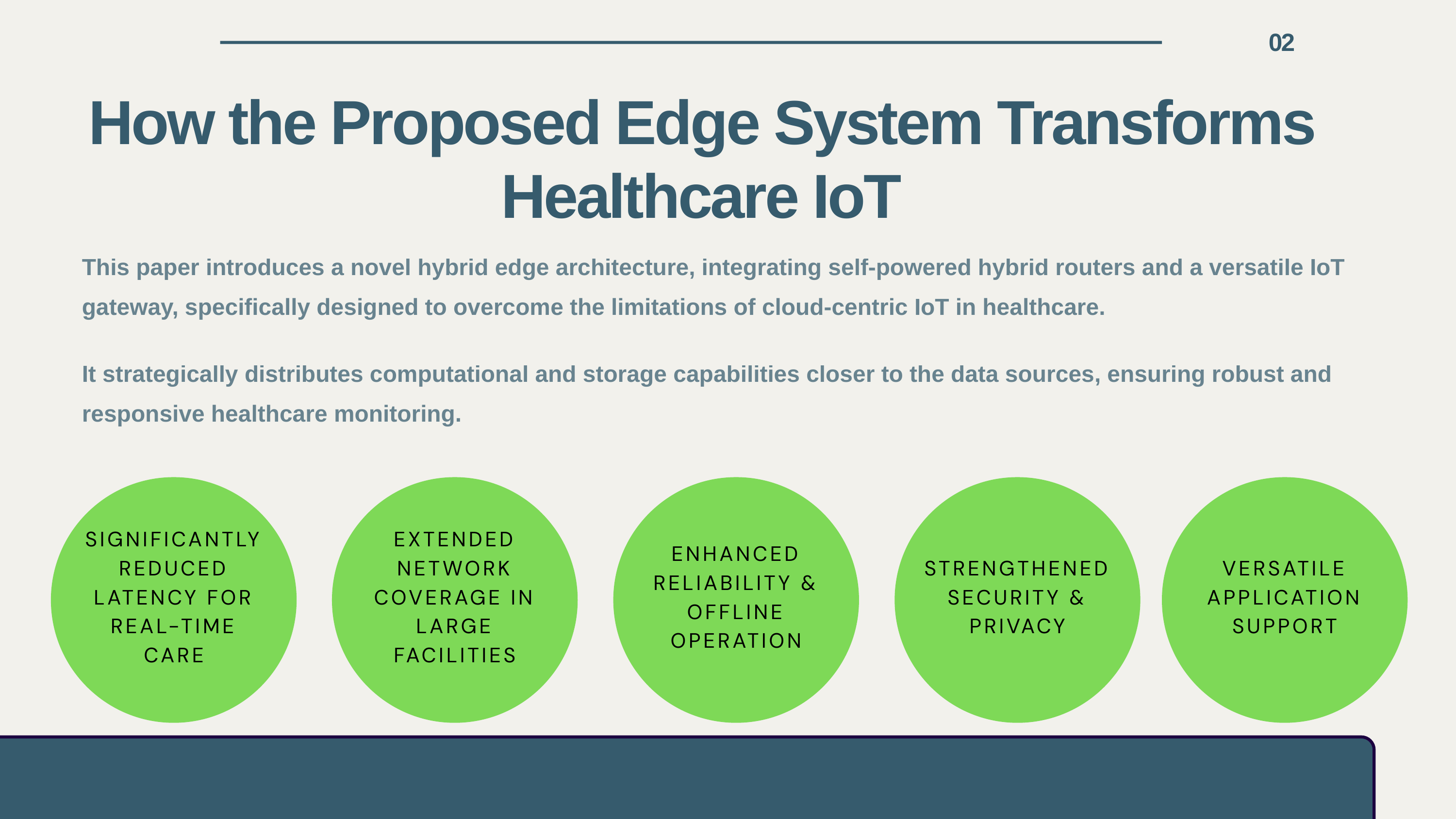

02

How the Proposed Edge System Transforms Healthcare IoT

This paper introduces a novel hybrid edge architecture, integrating self-powered hybrid routers and a versatile IoT gateway, specifically designed to overcome the limitations of cloud-centric IoT in healthcare.

It strategically distributes computational and storage capabilities closer to the data sources, ensuring robust and responsive healthcare monitoring.

SIGNIFICANTLY REDUCED LATENCY FOR REAL-TIME CARE

EXTENDED NETWORK COVERAGE IN LARGE FACILITIES

ENHANCED RELIABILITY & OFFLINE OPERATION

STRENGTHENED SECURITY & PRIVACY

VERSATILE APPLICATION SUPPORT